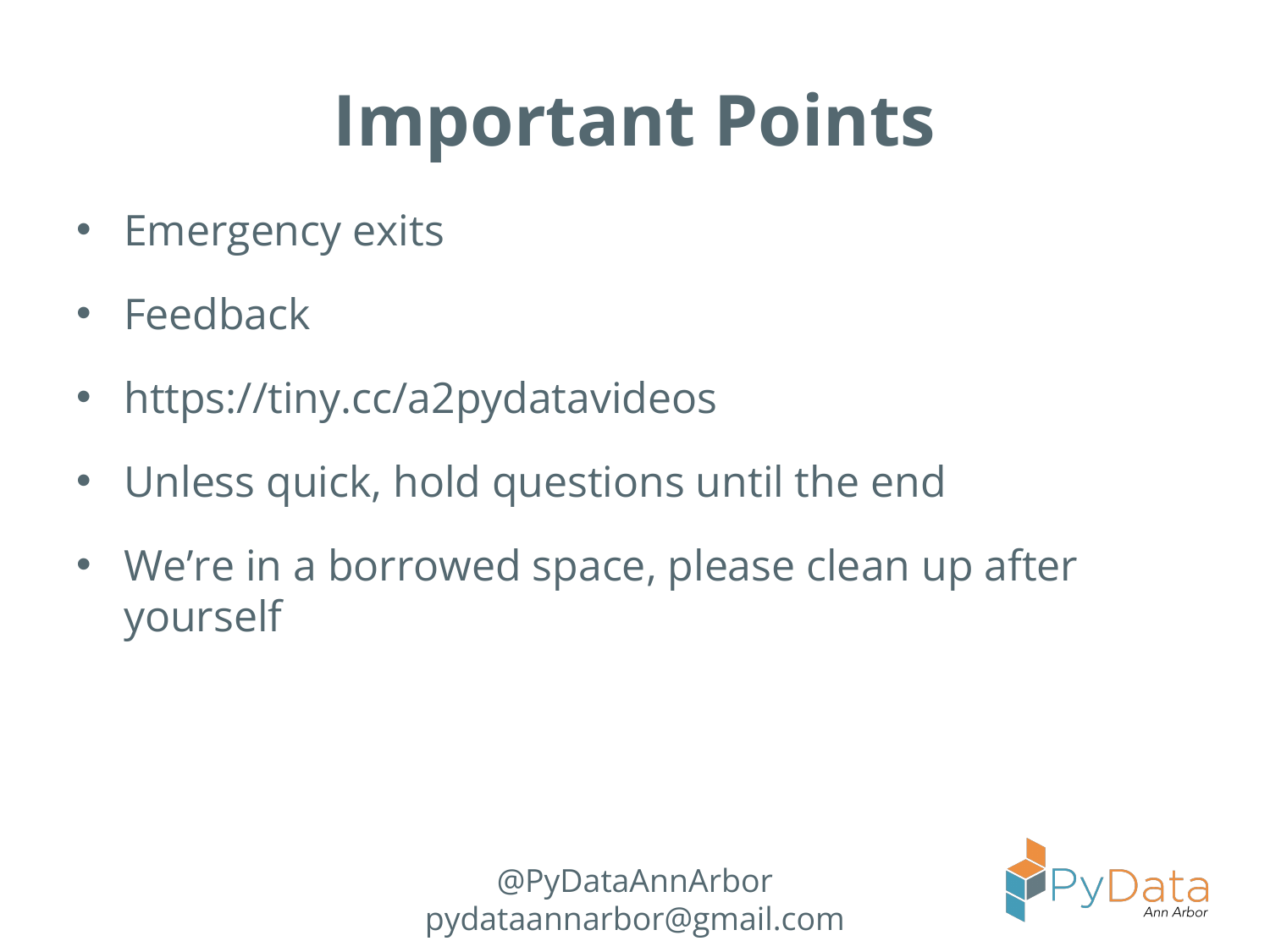

# Important Points
Emergency exits

Feedback

https://tiny.cc/a2pydatavideos

Unless quick, hold questions until the end

We’re in a borrowed space, please clean up after yourself